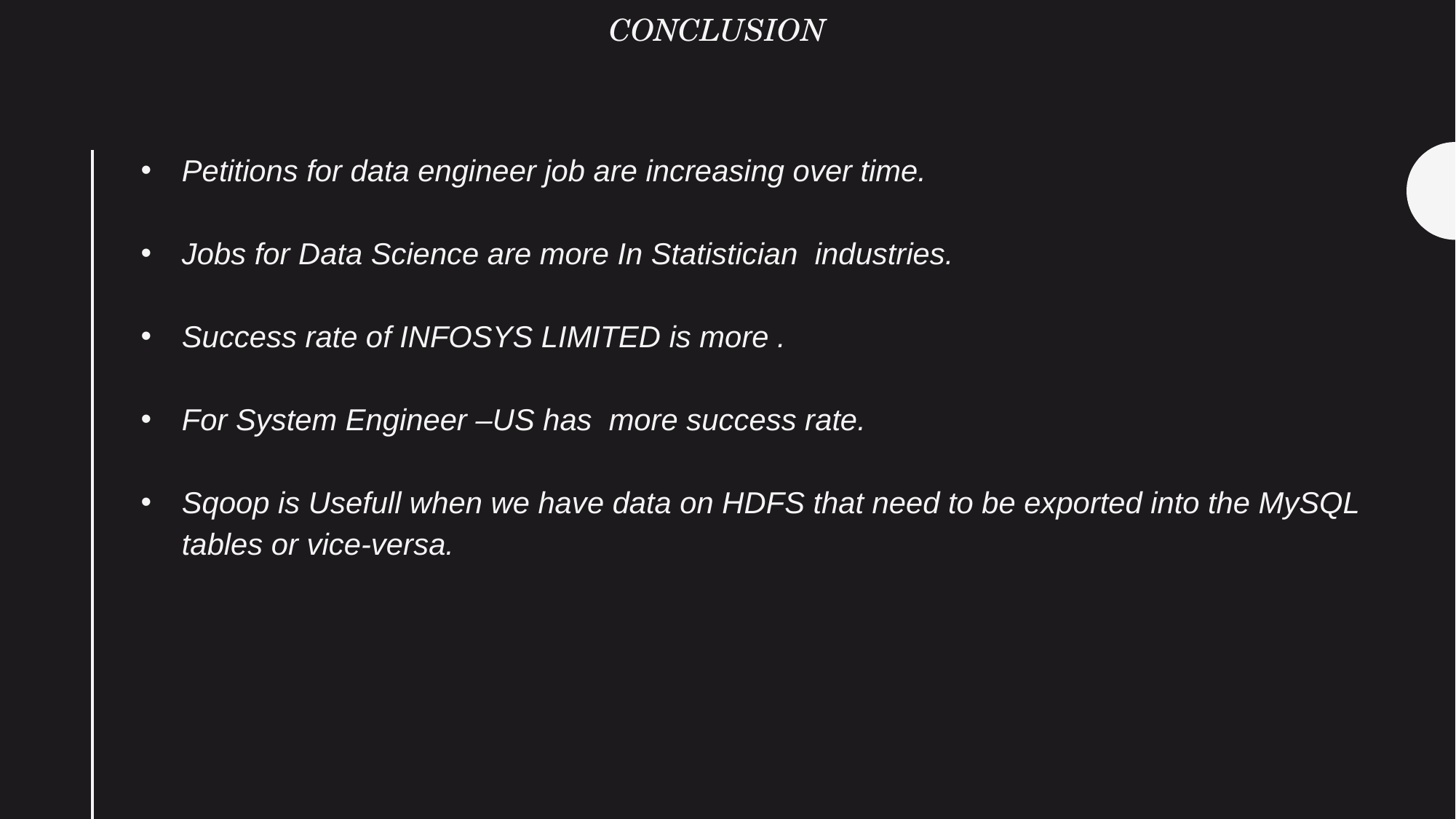

# Conclusion
Petitions for data engineer job are increasing over time.

Jobs for Data Science are more In Statistician  industries.

Success rate of INFOSYS LIMITED is more .

For System Engineer –US has  more success rate.

Sqoop is Usefull when we have data on HDFS that need to be exported into the MySQL tables or vice-versa.